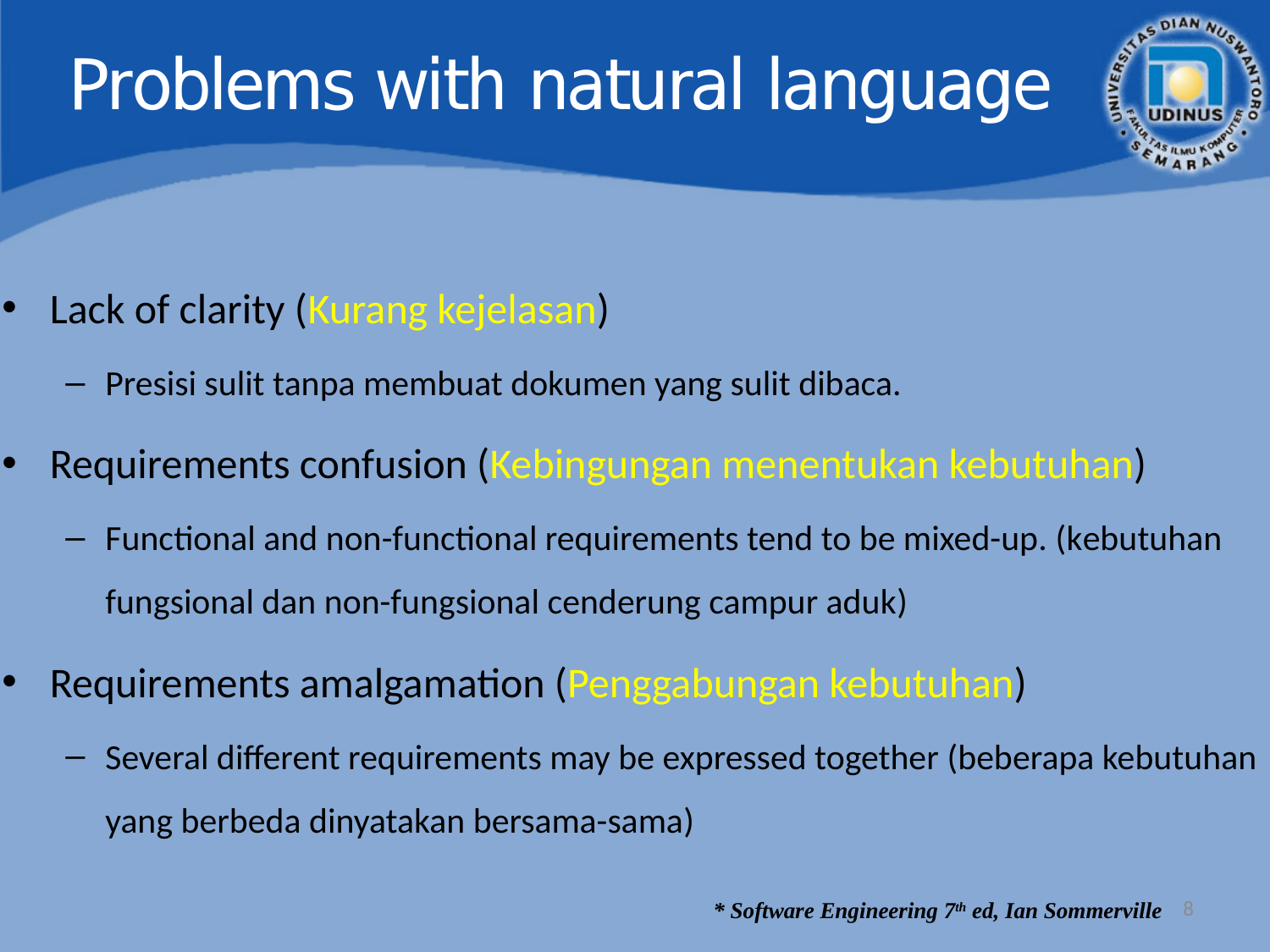

# Problems with natural language
Lack of clarity (Kurang kejelasan)
Presisi sulit tanpa membuat dokumen yang sulit dibaca.
Requirements confusion (Kebingungan menentukan kebutuhan)
Functional and non-functional requirements tend to be mixed-up. (kebutuhan fungsional dan non-fungsional cenderung campur aduk)
Requirements amalgamation (Penggabungan kebutuhan)
Several different requirements may be expressed together (beberapa kebutuhan yang berbeda dinyatakan bersama-sama)

8
* Software Engineering 7th ed, Ian Sommerville